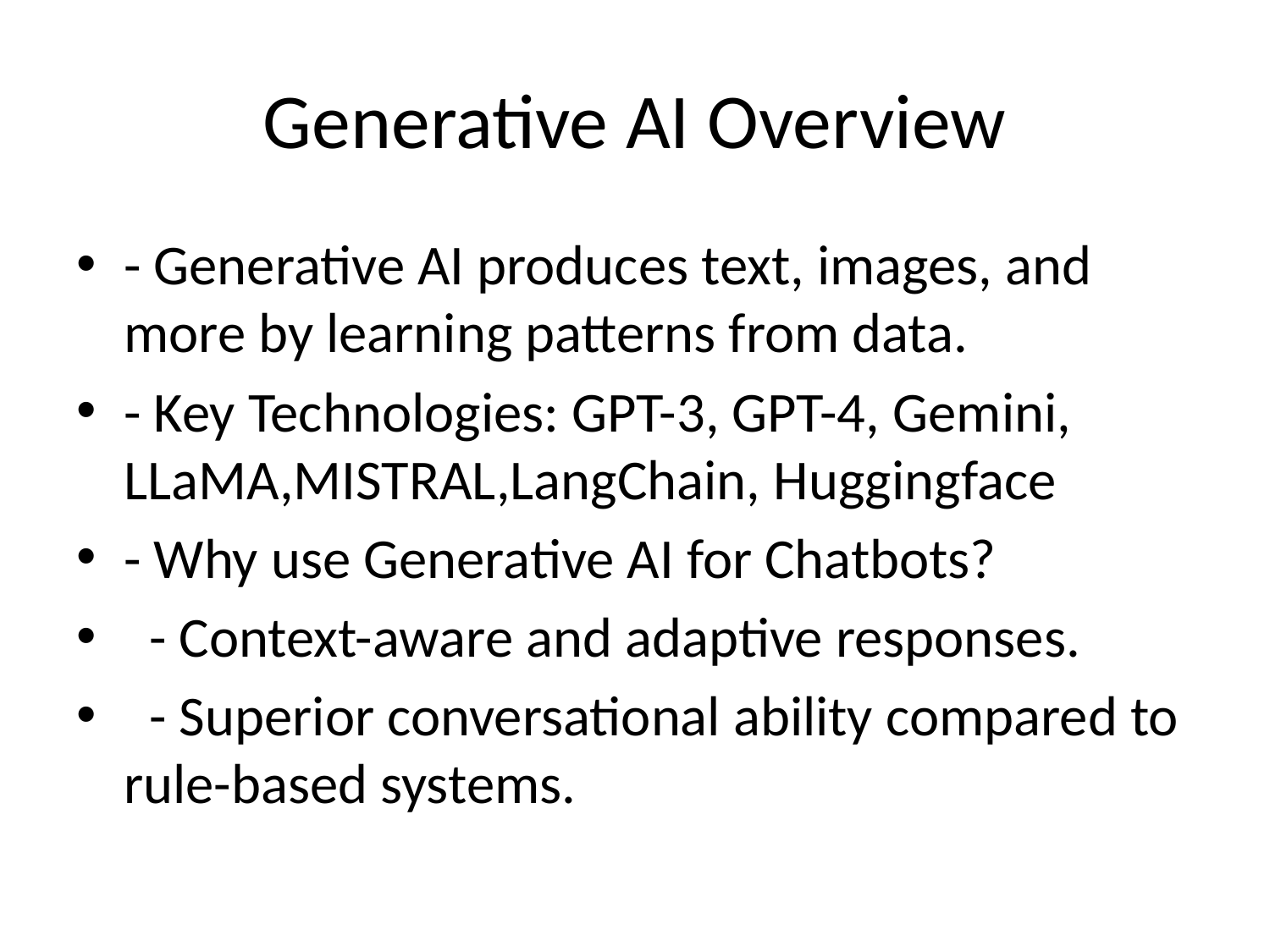

# Generative AI Overview
- Generative AI produces text, images, and more by learning patterns from data.
- Key Technologies: GPT-3, GPT-4, Gemini, LLaMA,MISTRAL,LangChain, Huggingface
- Why use Generative AI for Chatbots?
  - Context-aware and adaptive responses.
  - Superior conversational ability compared to rule-based systems.